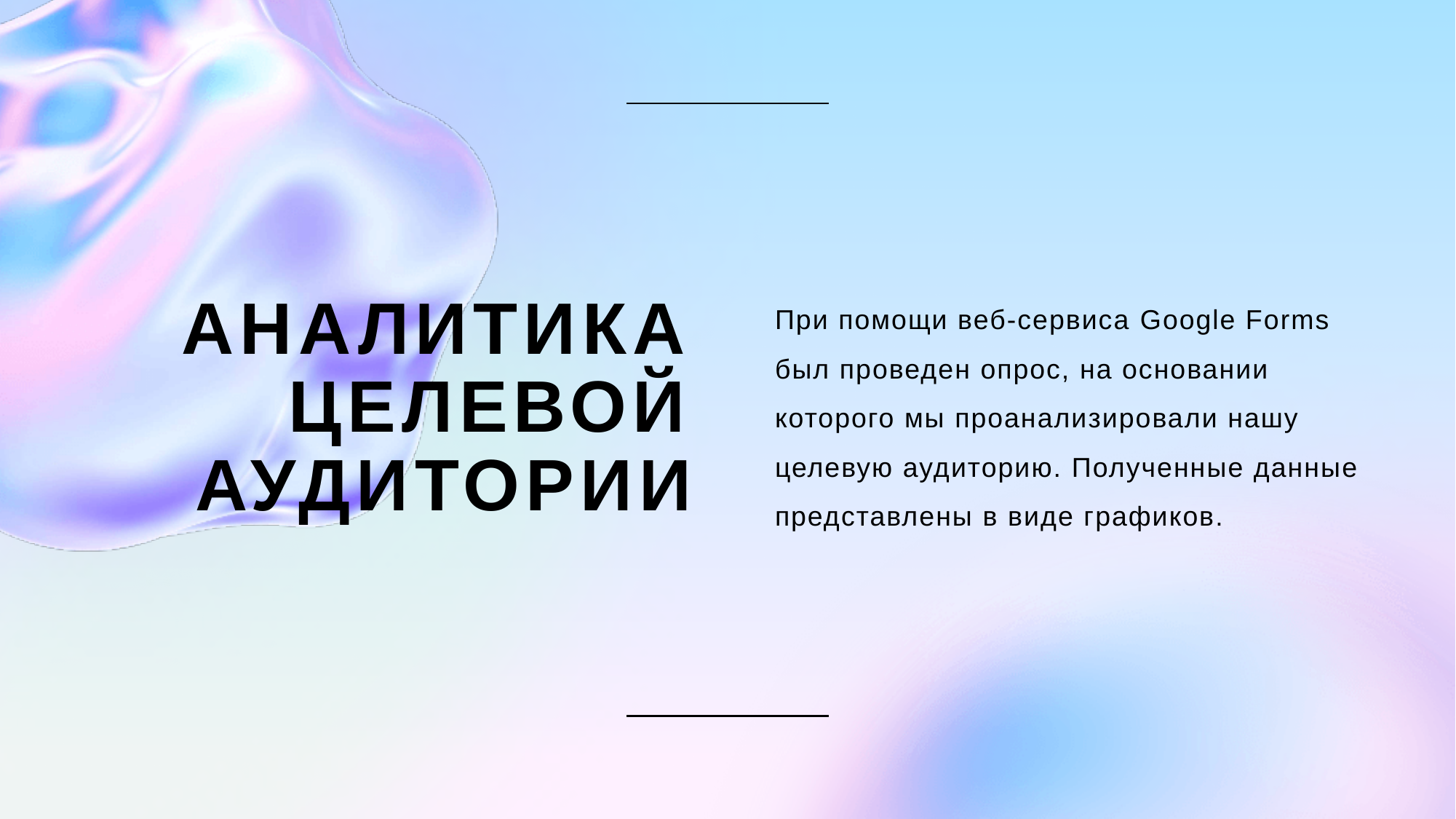

При помощи веб-сервиса Google Forms был проведен опрос, на основании которого мы проанализировали нашу целевую аудиторию. Полученные данные представлены в виде графиков.
# Аналитика целевой аудитории